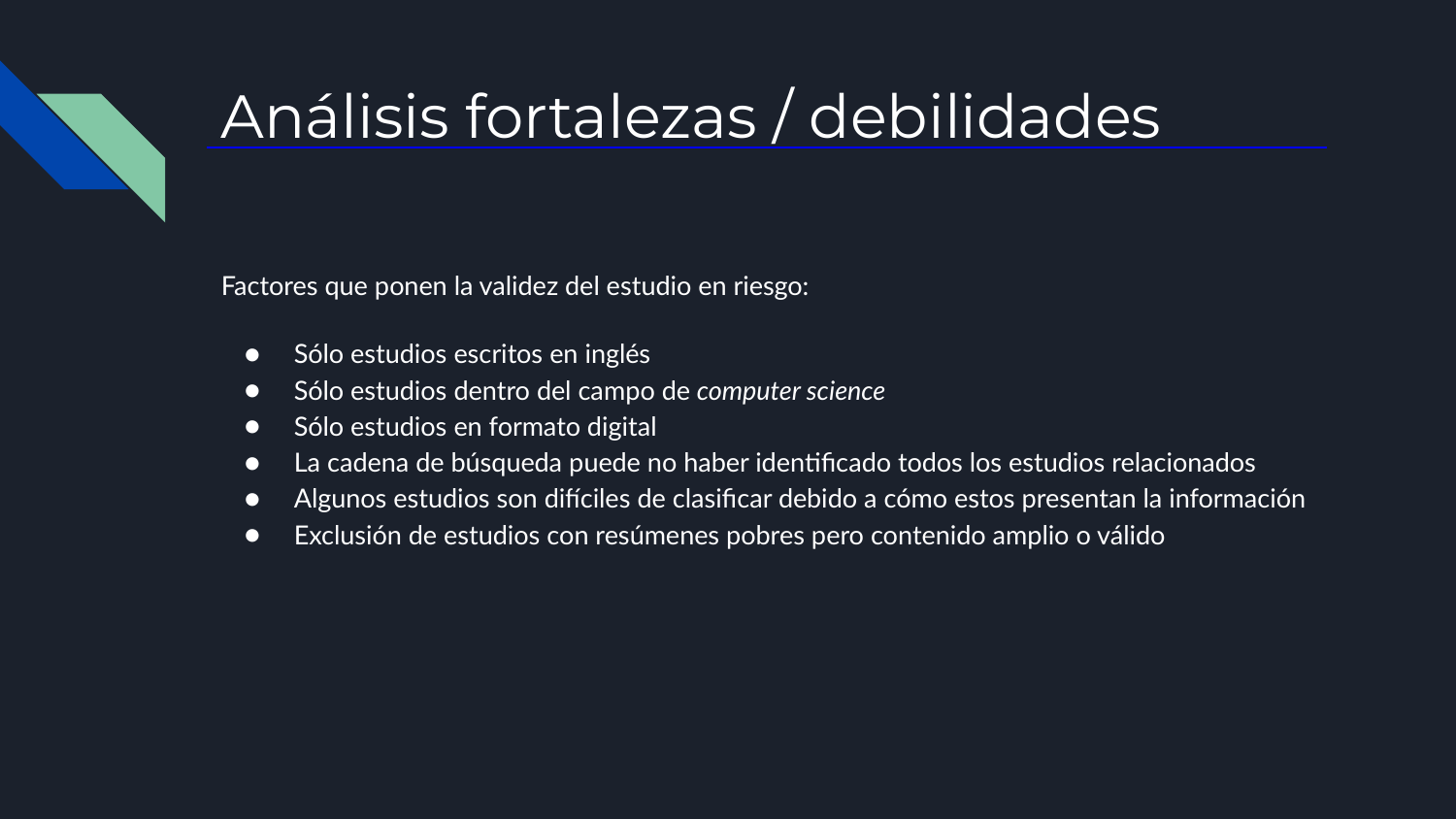

# Análisis fortalezas / debilidades
Factores que ponen la validez del estudio en riesgo:
Sólo estudios escritos en inglés
Sólo estudios dentro del campo de computer science
Sólo estudios en formato digital
La cadena de búsqueda puede no haber identificado todos los estudios relacionados
Algunos estudios son difíciles de clasificar debido a cómo estos presentan la información
Exclusión de estudios con resúmenes pobres pero contenido amplio o válido